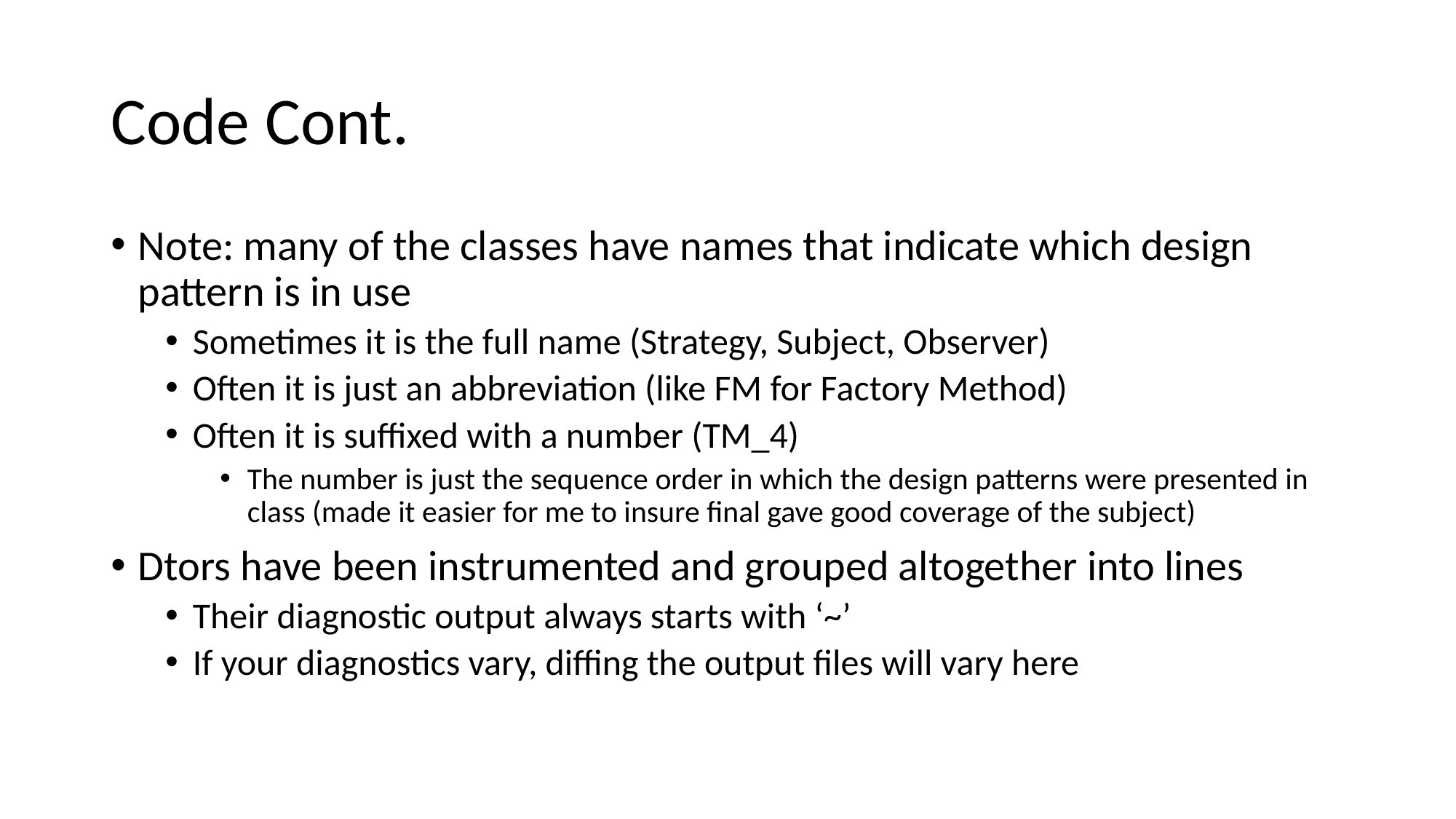

# Code Cont.
Note: many of the classes have names that indicate which design pattern is in use
Sometimes it is the full name (Strategy, Subject, Observer)
Often it is just an abbreviation (like FM for Factory Method)
Often it is suffixed with a number (TM_4)
The number is just the sequence order in which the design patterns were presented in class (made it easier for me to insure final gave good coverage of the subject)
Dtors have been instrumented and grouped altogether into lines
Their diagnostic output always starts with ‘~’
If your diagnostics vary, diffing the output files will vary here